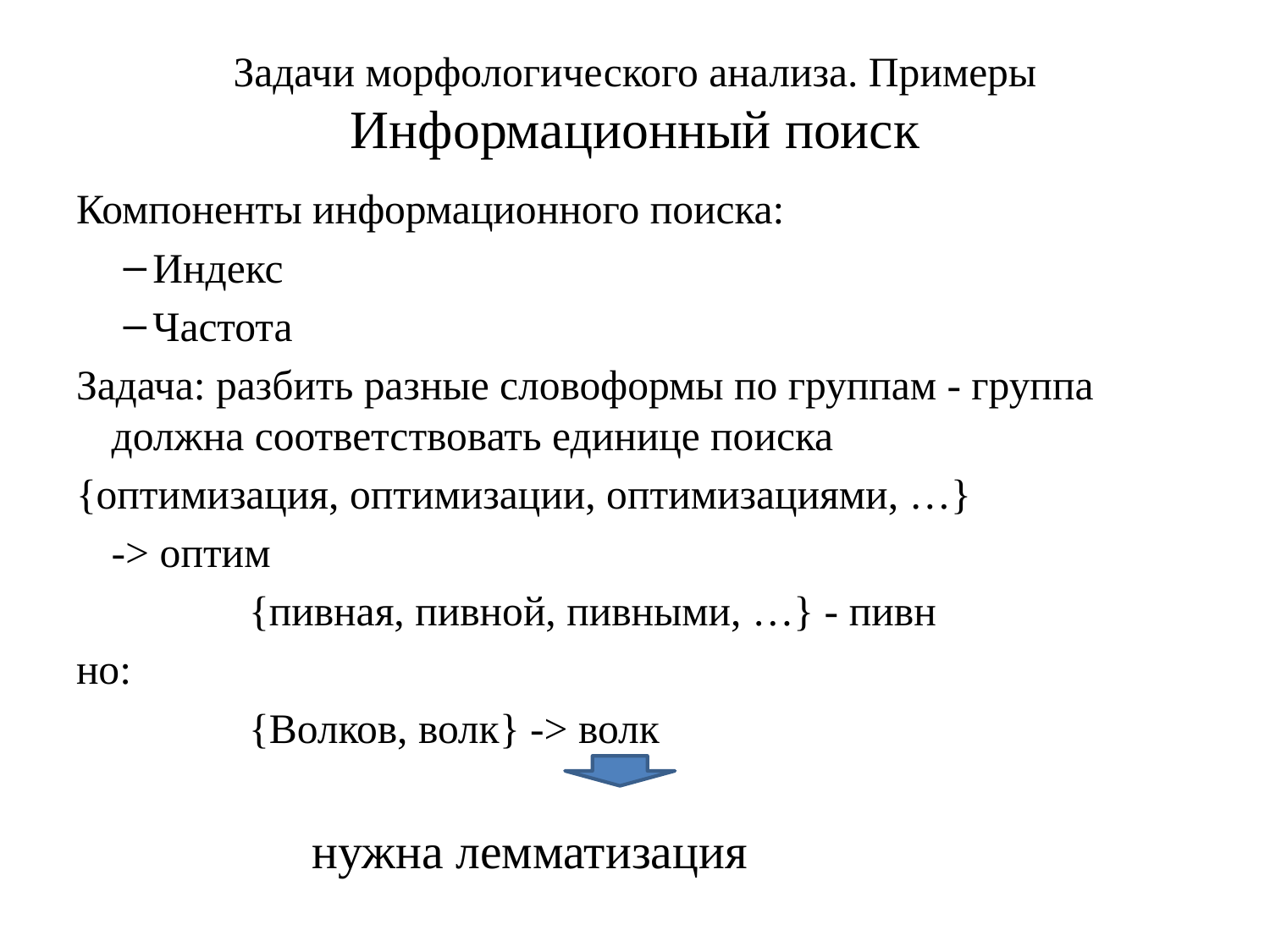

# Задачи морфологического анализа. Примеры Информационный поиск
Компоненты информационного поиска:
Индекс
Частота
Задача: разбить разные словоформы по группам - группа должна соответствовать единице поиска
{оптимизация, оптимизации, оптимизациями, …}
				-> оптим
{пивная, пивной, пивными, …} - пивн
но:
{Волков, волк} -> волк

		нужна лемматизация